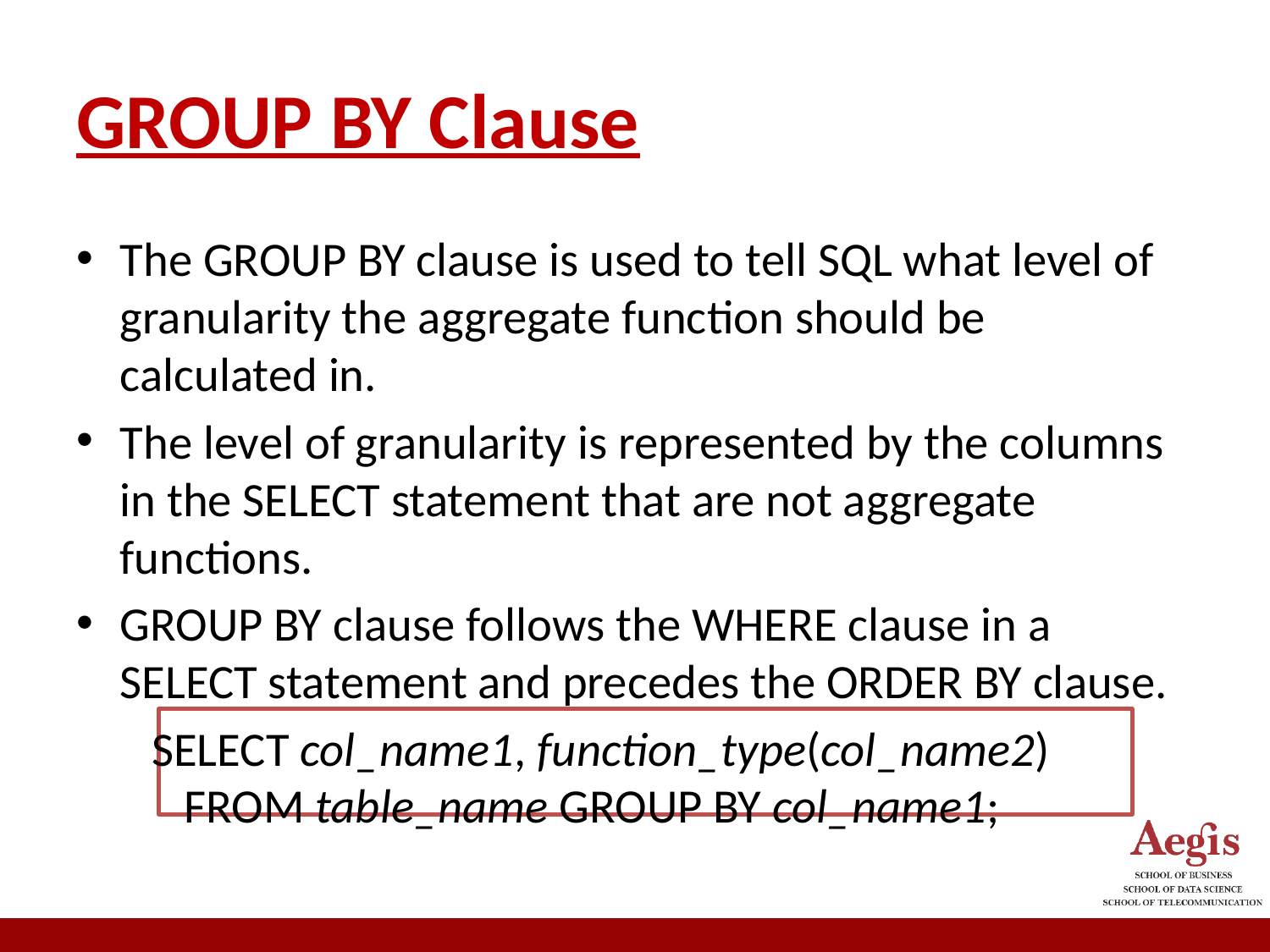

# GROUP BY Clause
The GROUP BY clause is used to tell SQL what level of granularity the aggregate function should be calculated in.
The level of granularity is represented by the columns in the SELECT statement that are not aggregate functions.
GROUP BY clause follows the WHERE clause in a SELECT statement and precedes the ORDER BY clause.
       SELECT col_name1, function_type(col_name2)
	FROM table_name GROUP BY col_name1;